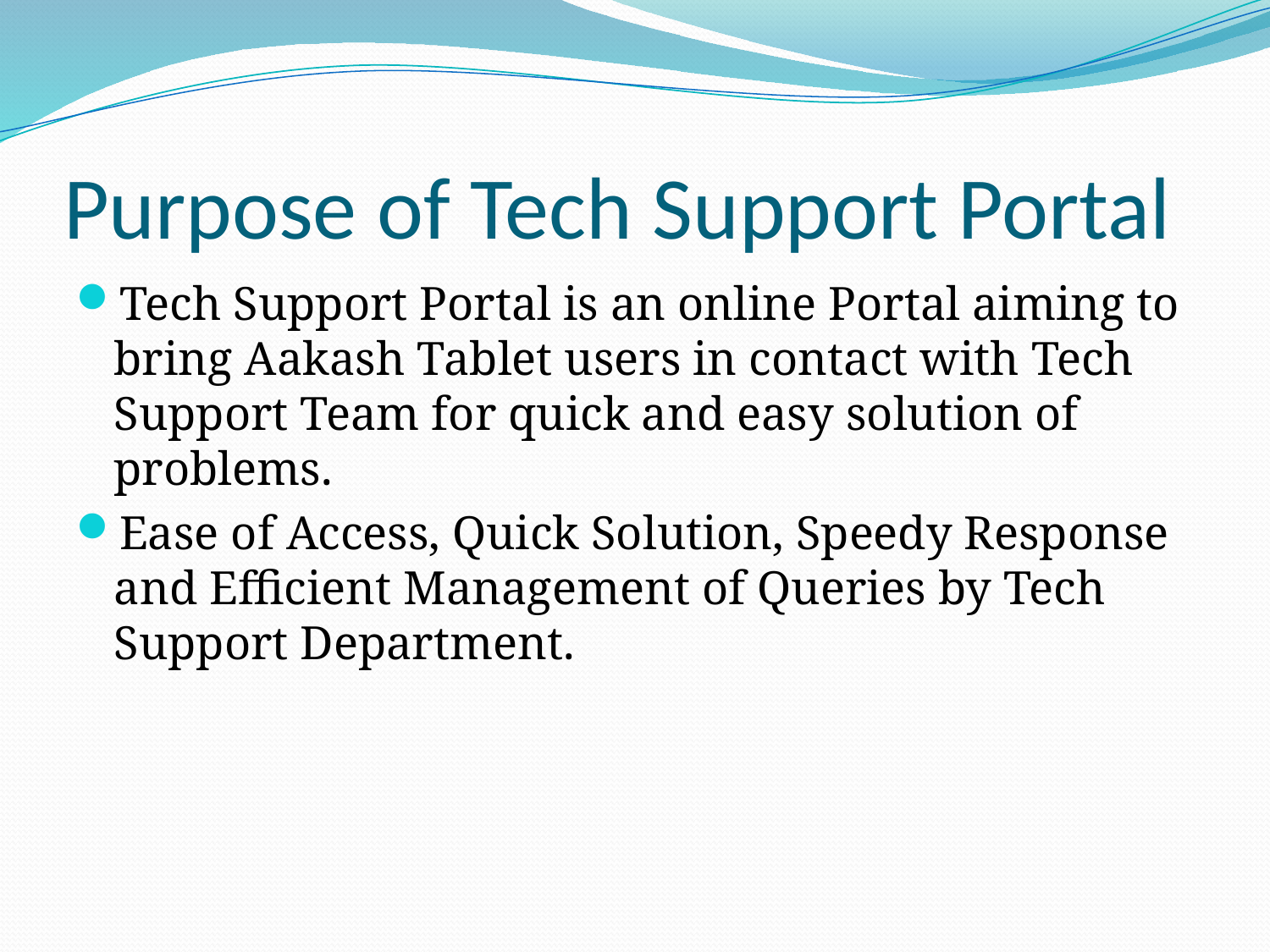

# Purpose of Tech Support Portal
Tech Support Portal is an online Portal aiming to bring Aakash Tablet users in contact with Tech Support Team for quick and easy solution of problems.
Ease of Access, Quick Solution, Speedy Response and Efficient Management of Queries by Tech Support Department.